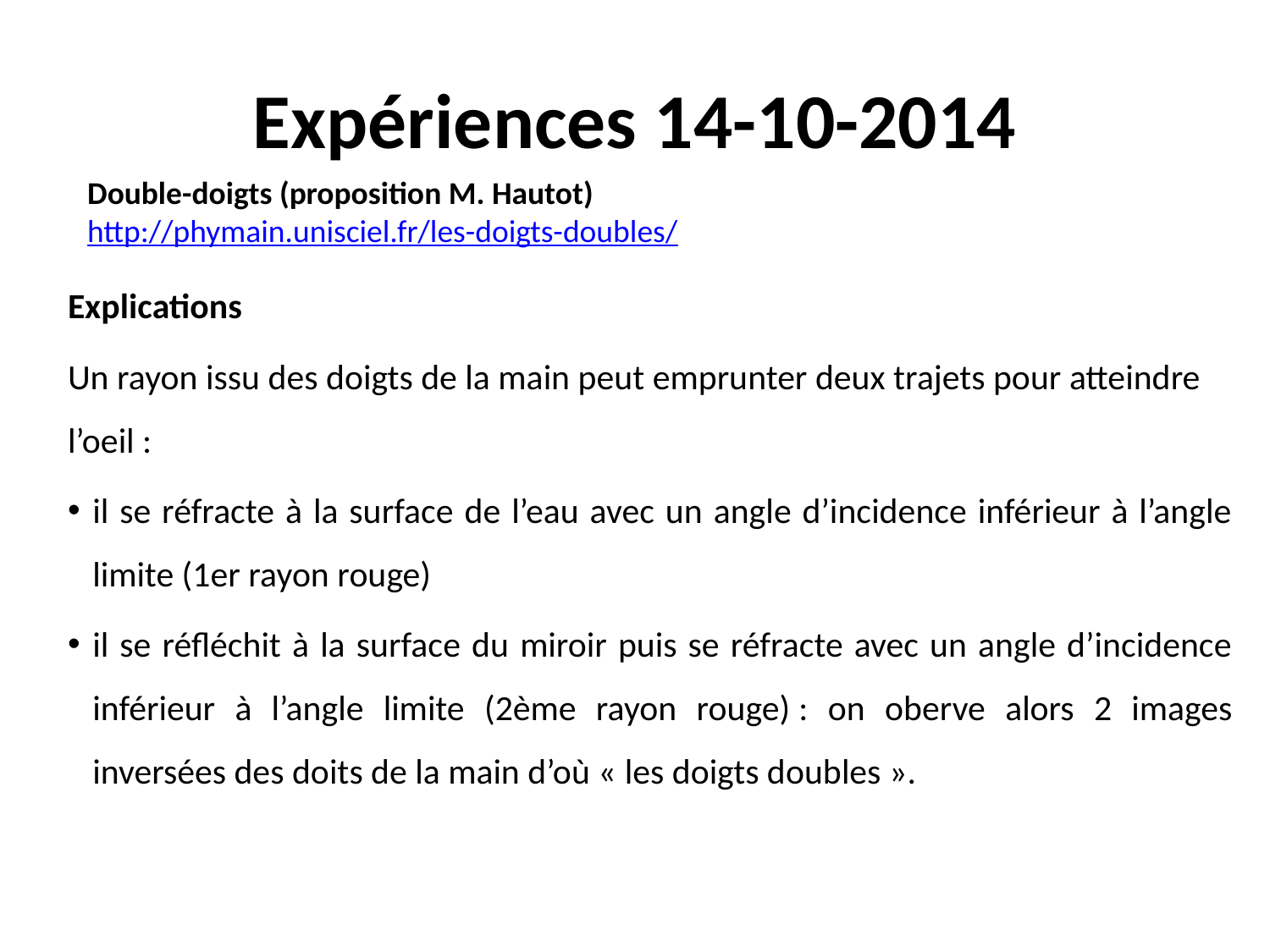

# Expériences 14-10-2014
Double-doigts (proposition M. Hautot)
http://phymain.unisciel.fr/les-doigts-doubles/
Explications
Un rayon issu des doigts de la main peut emprunter deux trajets pour atteindre l’oeil :
il se réfracte à la surface de l’eau avec un angle d’incidence inférieur à l’angle limite (1er rayon rouge)
il se réfléchit à la surface du miroir puis se réfracte avec un angle d’incidence inférieur à l’angle limite (2ème rayon rouge) : on oberve alors 2 images inversées des doits de la main d’où « les doigts doubles ».